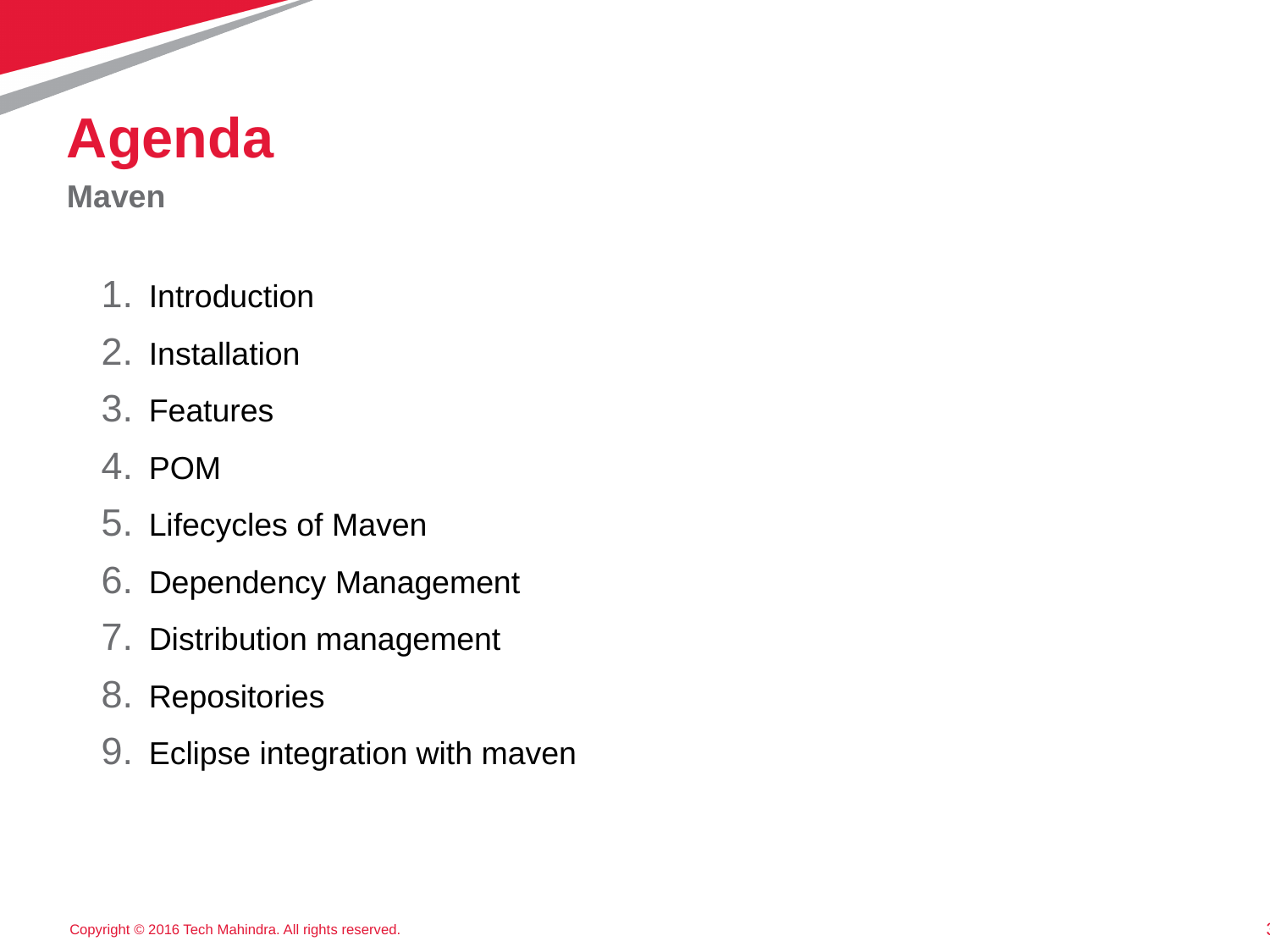

# Agenda
Maven
Introductionnguage Introduction>
Installationes>
Features
POM
Lifecycles of Maven
Dependency Management
Distribution management
Repositories
Eclipse integration with maven